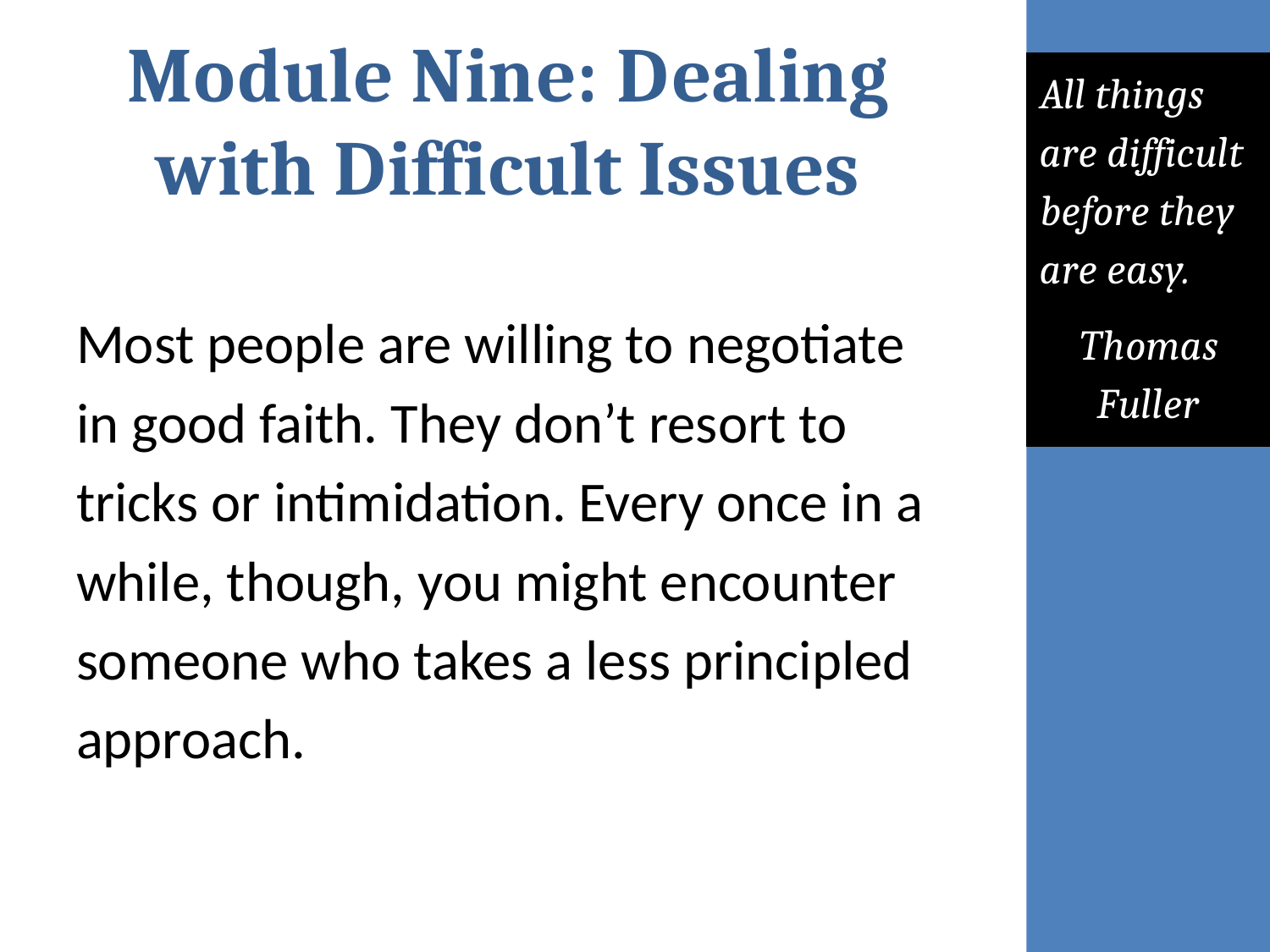

# Module Nine: Dealing with Difficult Issues
All things are difficult before they are easy.
Thomas Fuller

Most people are willing to negotiate
in good faith. They don’t resort to
tricks or intimidation. Every once in a
while, though, you might encounter
someone who takes a less principled
approach.